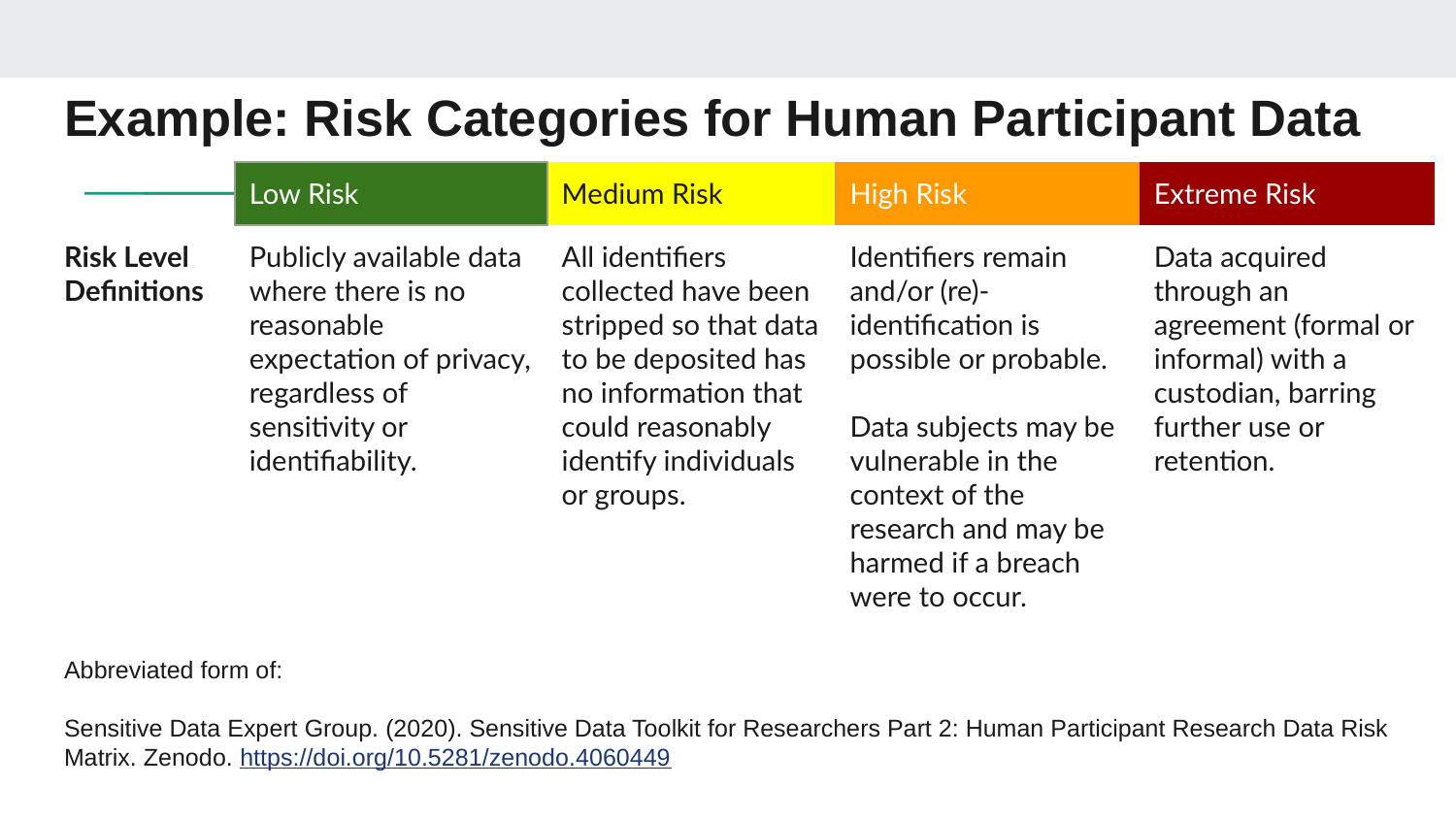

# Example: Risk Categories for Human Participant Data
|  | Low Risk | Medium Risk | High Risk | Extreme Risk |
| --- | --- | --- | --- | --- |
| Risk Level Definitions | Publicly available data where there is no reasonable expectation of privacy, regardless of sensitivity or identifiability. | All identifiers collected have been stripped so that data to be deposited has no information that could reasonably identify individuals or groups. | Identifiers remain and/or (re)-identification is possible or probable. Data subjects may be vulnerable in the context of the research and may be harmed if a breach were to occur. | Data acquired through an agreement (formal or informal) with a custodian, barring further use or retention. |
Abbreviated form of:

Sensitive Data Expert Group. (2020). Sensitive Data Toolkit for Researchers Part 2: Human Participant Research Data Risk Matrix. Zenodo. https://doi.org/10.5281/zenodo.4060449